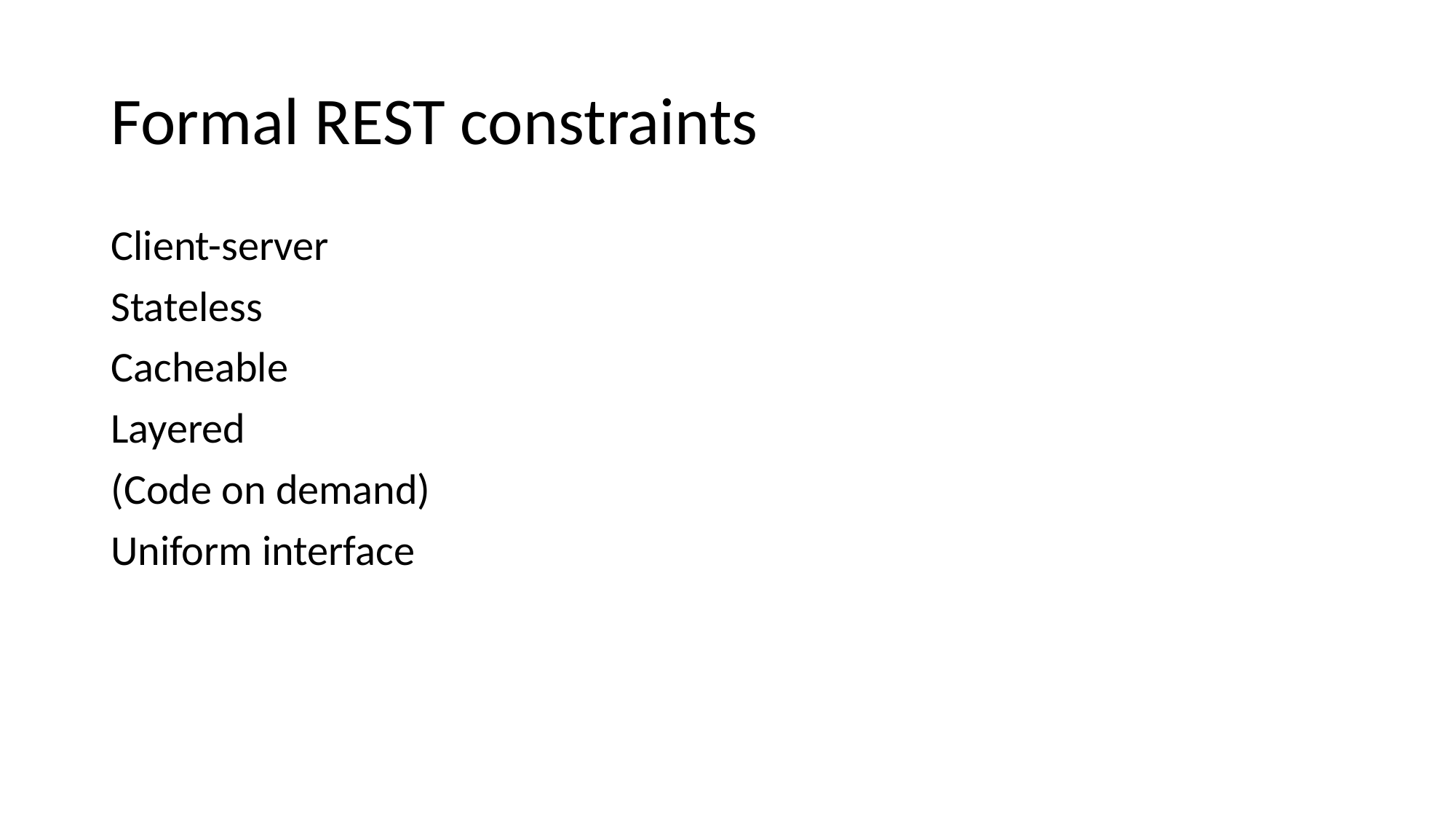

# Formal REST constraints
Client-server
Stateless
Cacheable
Layered
(Code on demand)
Uniform interface